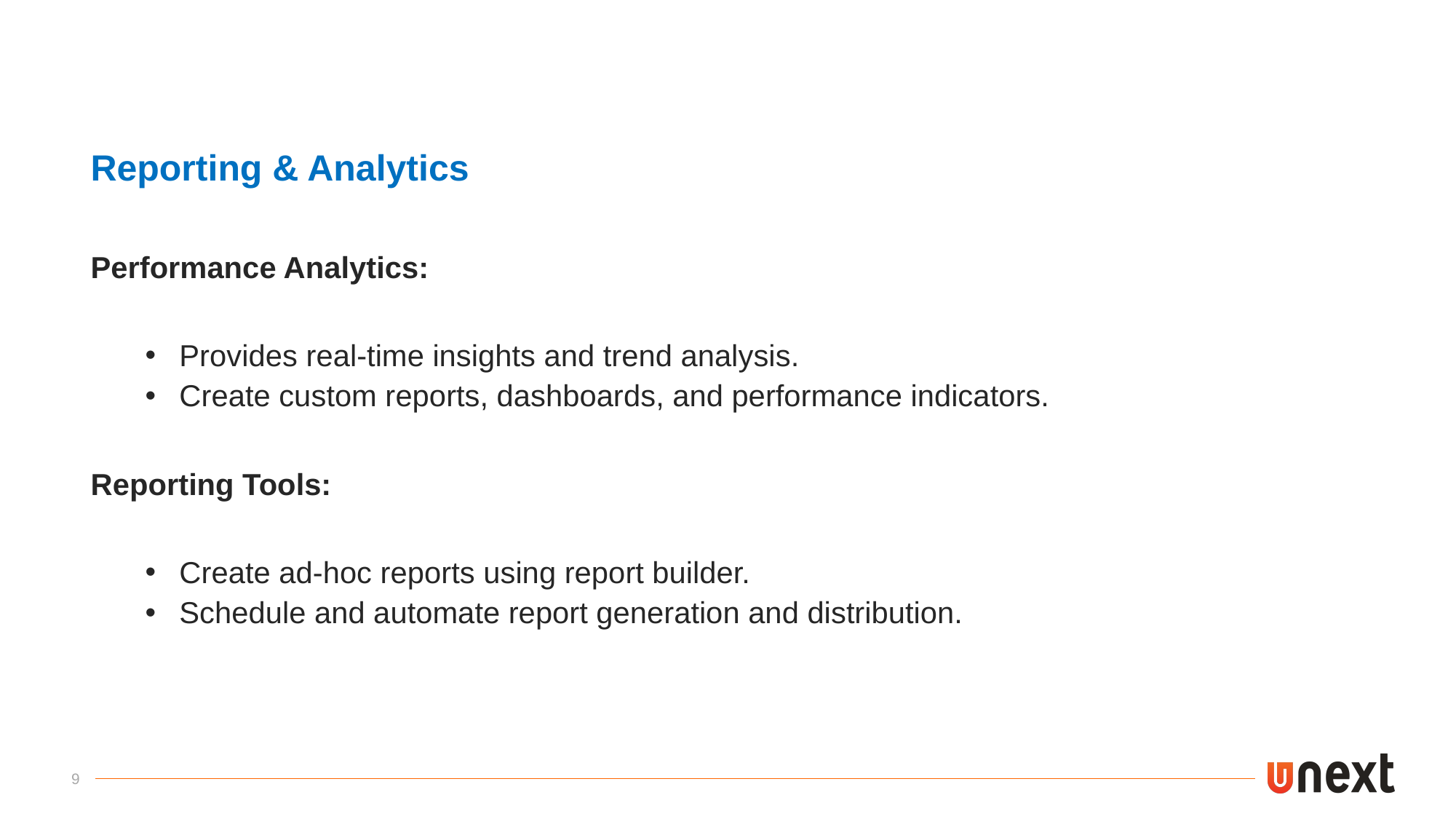

Reporting & Analytics

Performance Analytics:

Provides real-time insights and trend analysis.
Create custom reports, dashboards, and performance indicators.

Reporting Tools:

Create ad-hoc reports using report builder.
Schedule and automate report generation and distribution.

9